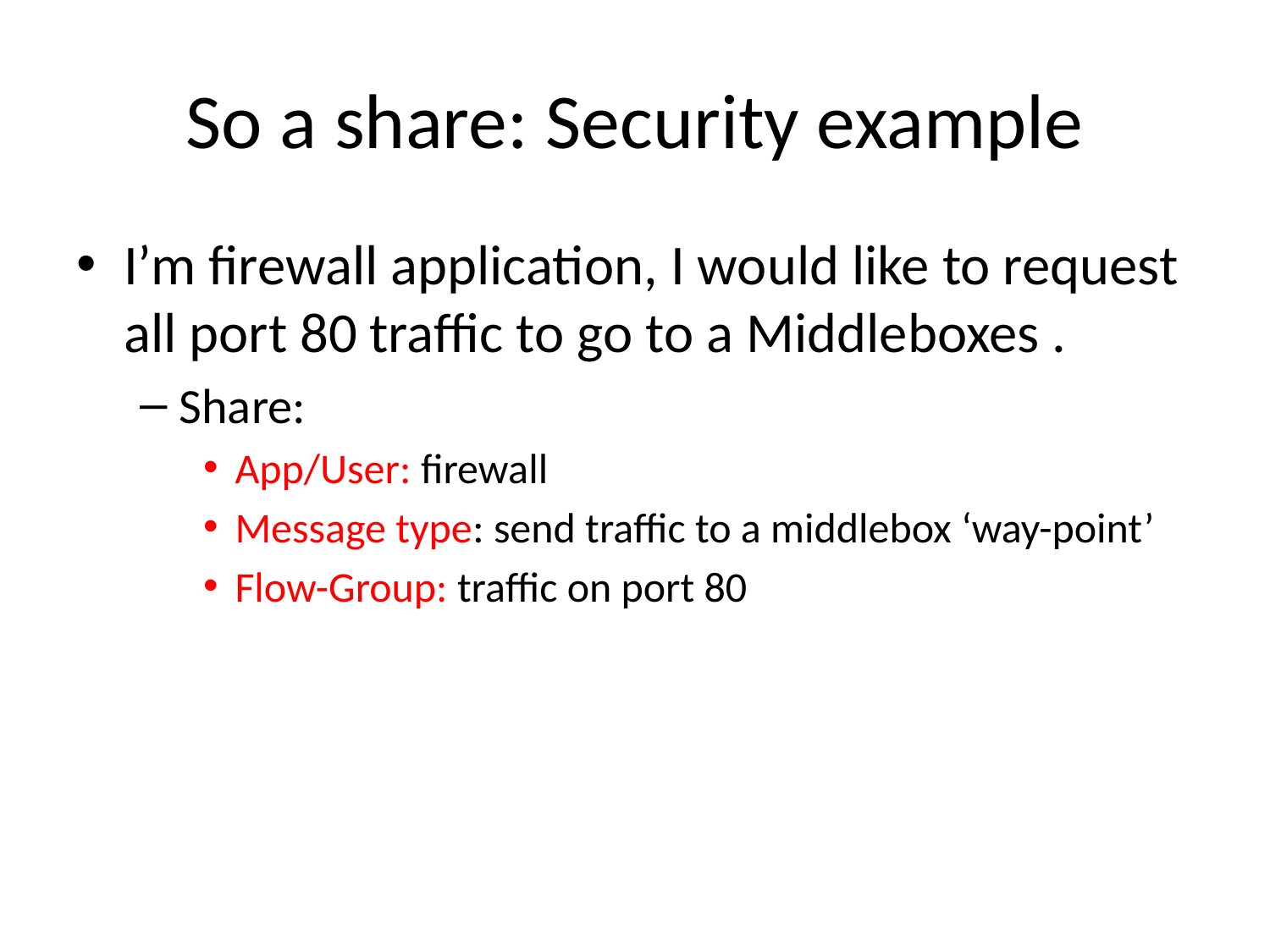

# So a share: Security example
I’m firewall application, I would like to request all port 80 traffic to go to a Middleboxes .
Share:
App/User: firewall
Message type: send traffic to a middlebox ‘way-point’
Flow-Group: traffic on port 80